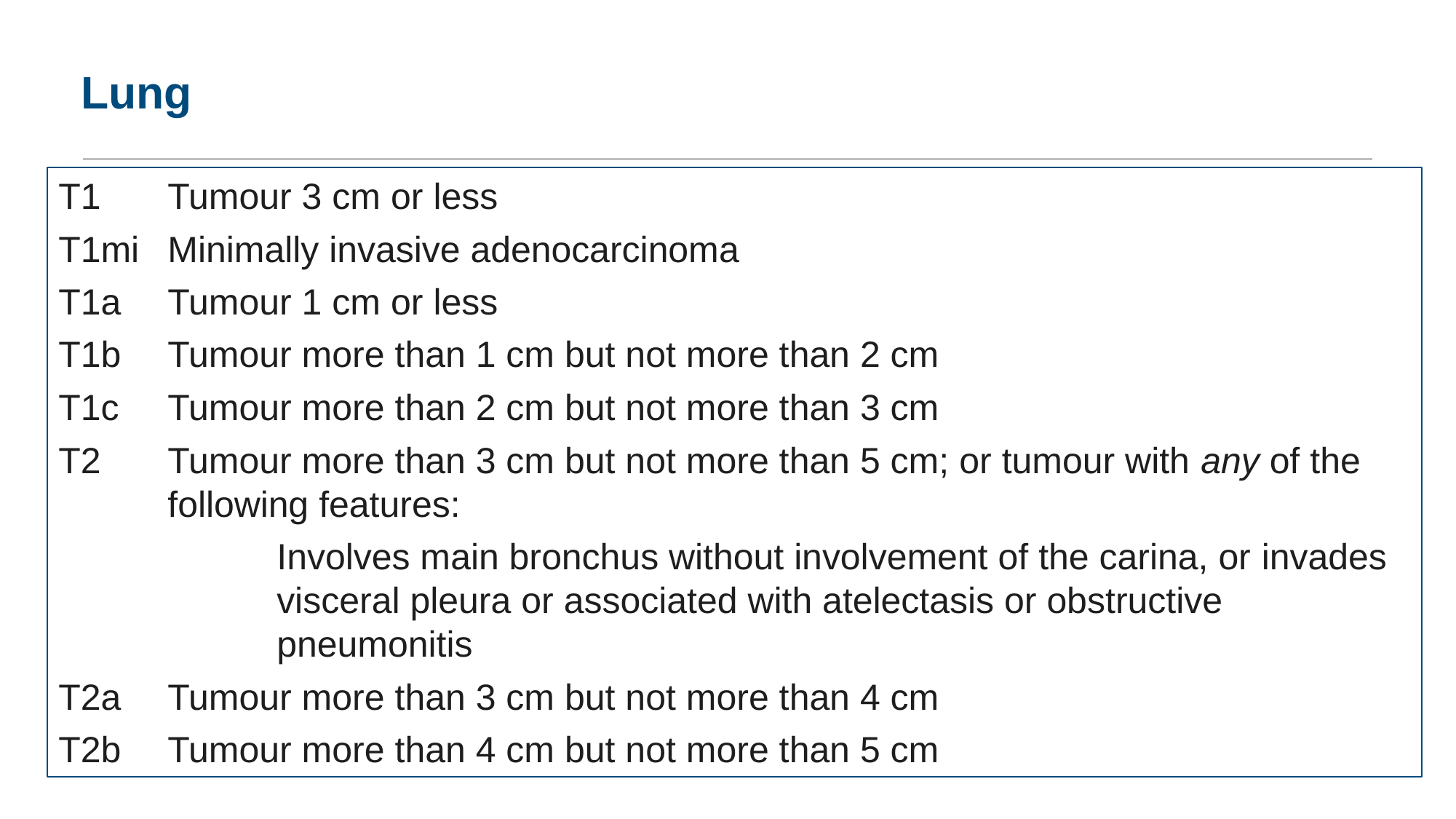

# Lung
T1 	Tumour 3 cm or less
T1mi 	Minimally invasive adenocarcinoma
T1a	Tumour 1 cm or less
T1b	Tumour more than 1 cm but not more than 2 cm
T1c 	Tumour more than 2 cm but not more than 3 cm
T2	Tumour more than 3 cm but not more than 5 cm; or tumour with any of the 	following features:
		Involves main bronchus without involvement of the carina, or invades 		visceral pleura or associated with atelectasis or obstructive 				pneumonitis
T2a	Tumour more than 3 cm but not more than 4 cm
T2b	Tumour more than 4 cm but not more than 5 cm